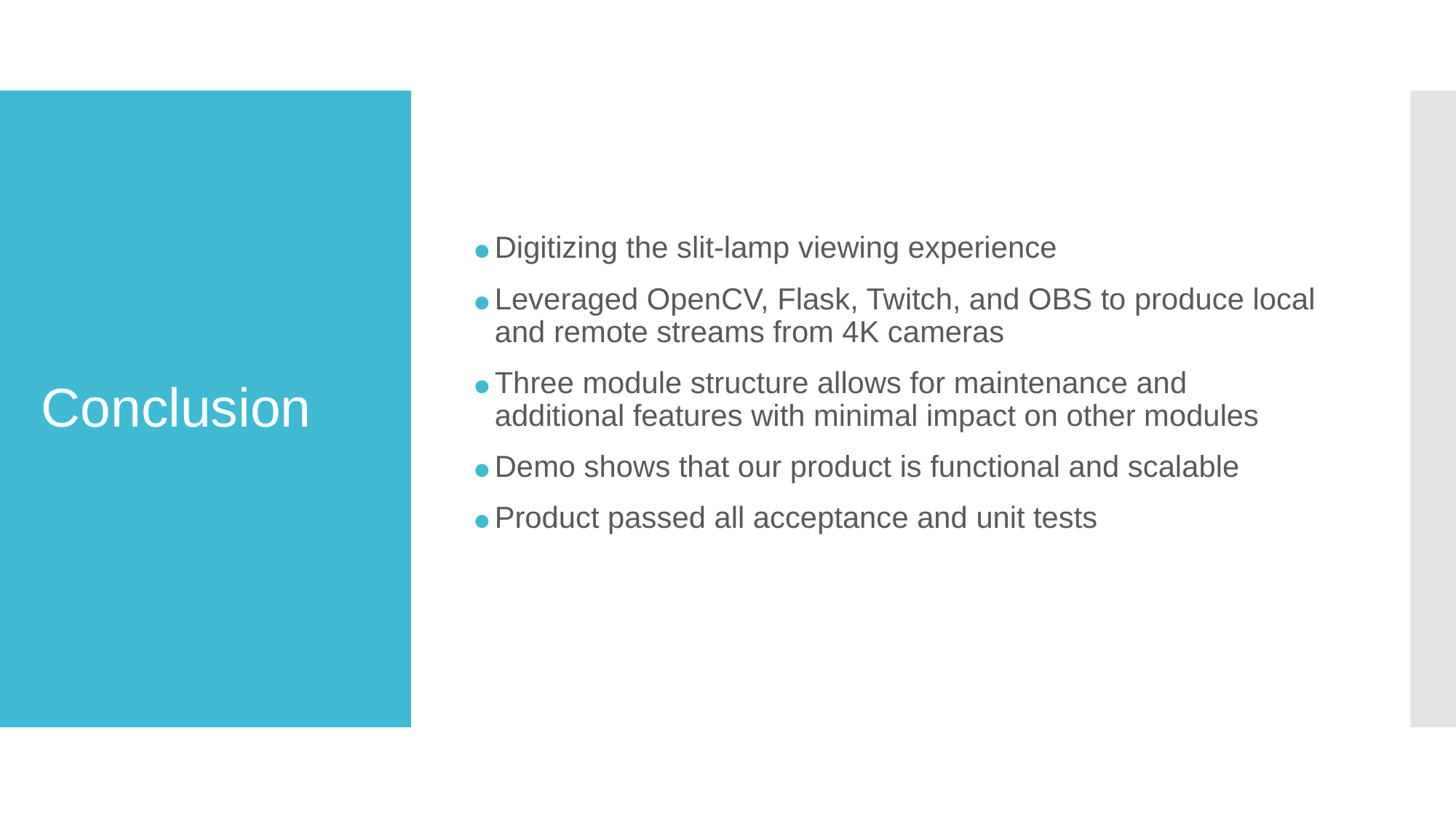

Digitizing the slit-lamp viewing experience
Leveraged OpenCV, Flask, Twitch, and OBS to produce local and remote streams from 4K cameras
Three module structure allows for maintenance and additional features with minimal impact on other modules
Demo shows that our product is functional and scalable
Product passed all acceptance and unit tests

# Conclusion